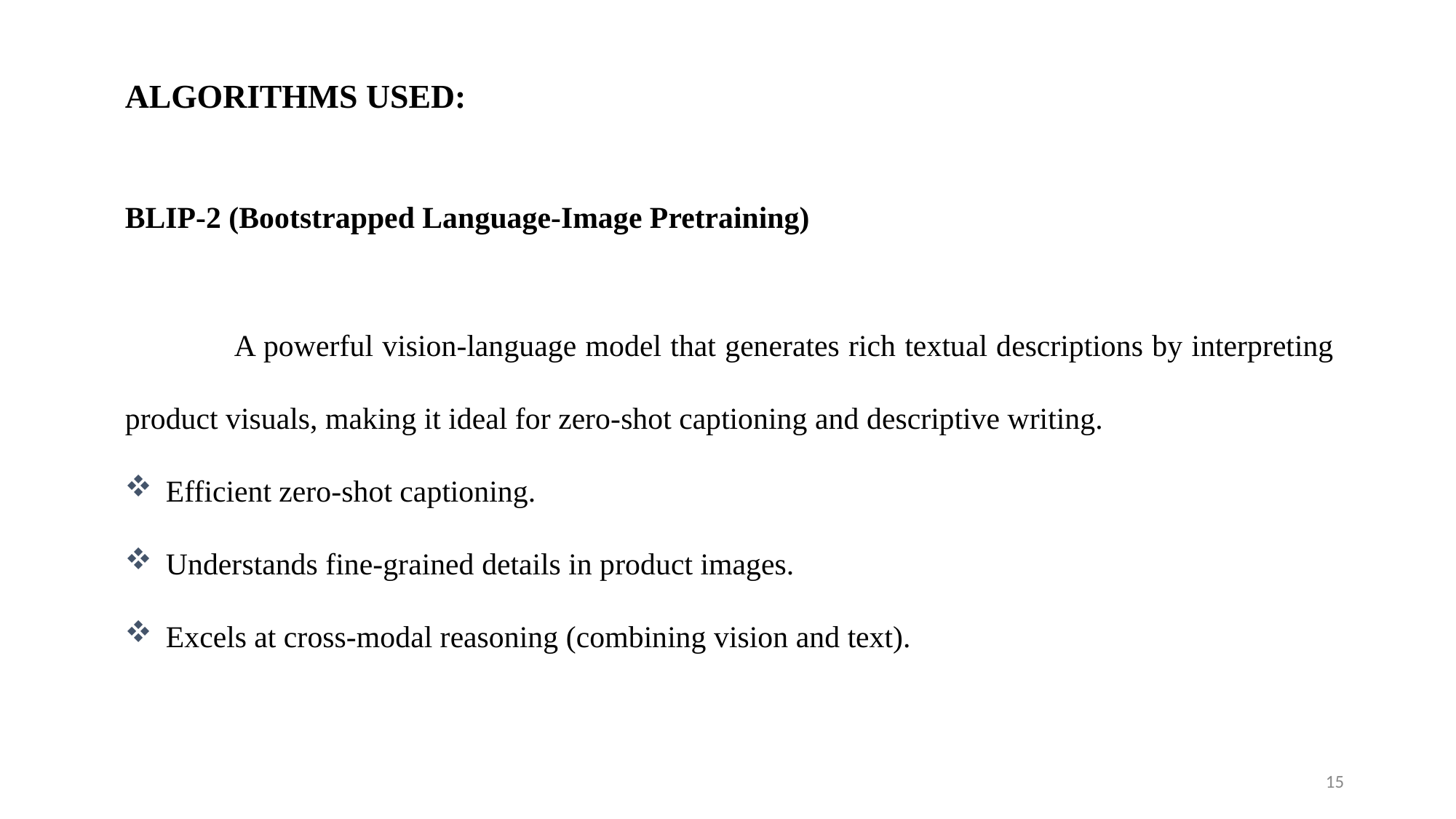

ALGORITHMS USED:

BLIP-2 (Bootstrapped Language-Image Pretraining)

	A powerful vision-language model that generates rich textual descriptions by interpreting product visuals, making it ideal for zero-shot captioning and descriptive writing.
Efficient zero-shot captioning.
Understands fine-grained details in product images.
Excels at cross-modal reasoning (combining vision and text).
15